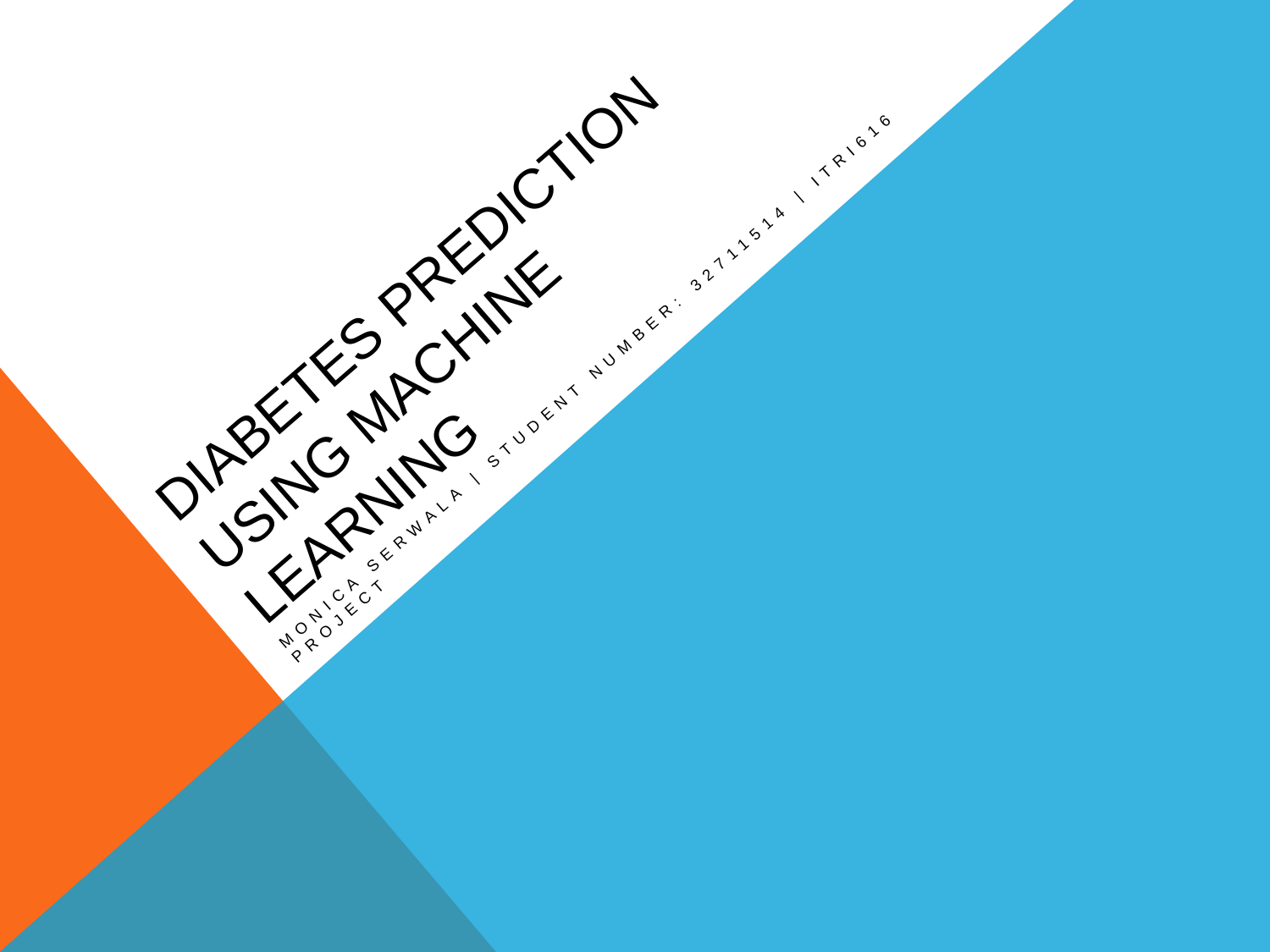

# Diabetes Prediction Using Machine Learning
Monica Serwala | Student Number: 32711514 | ITRI616 Project